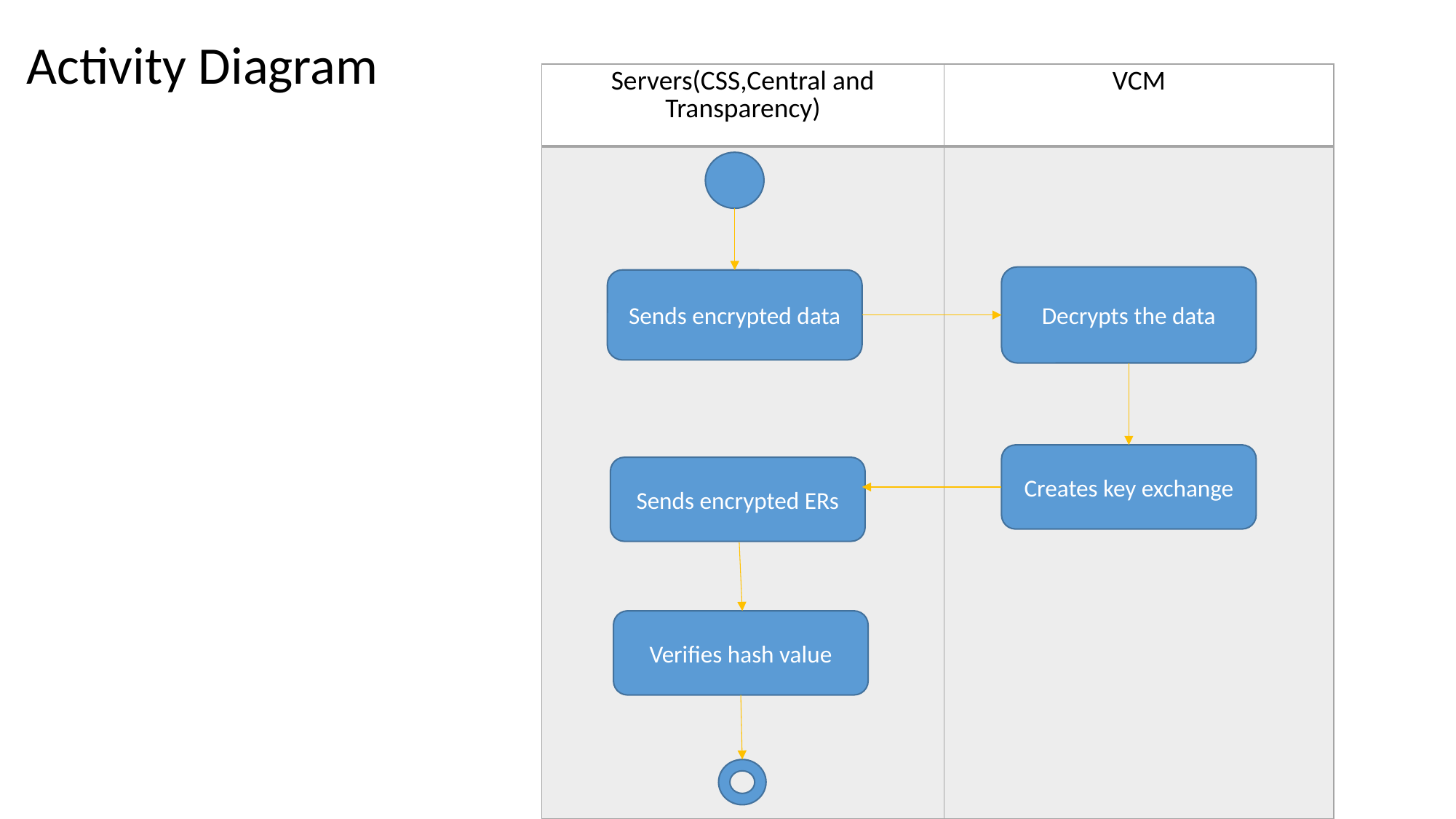

# Activity Diagram
| Servers(CSS,Central and Transparency) | VCM |
| --- | --- |
|  |  |

Decrypts the data
Sends encrypted data
Creates key exchange
Sends encrypted ERs
Verifies hash value